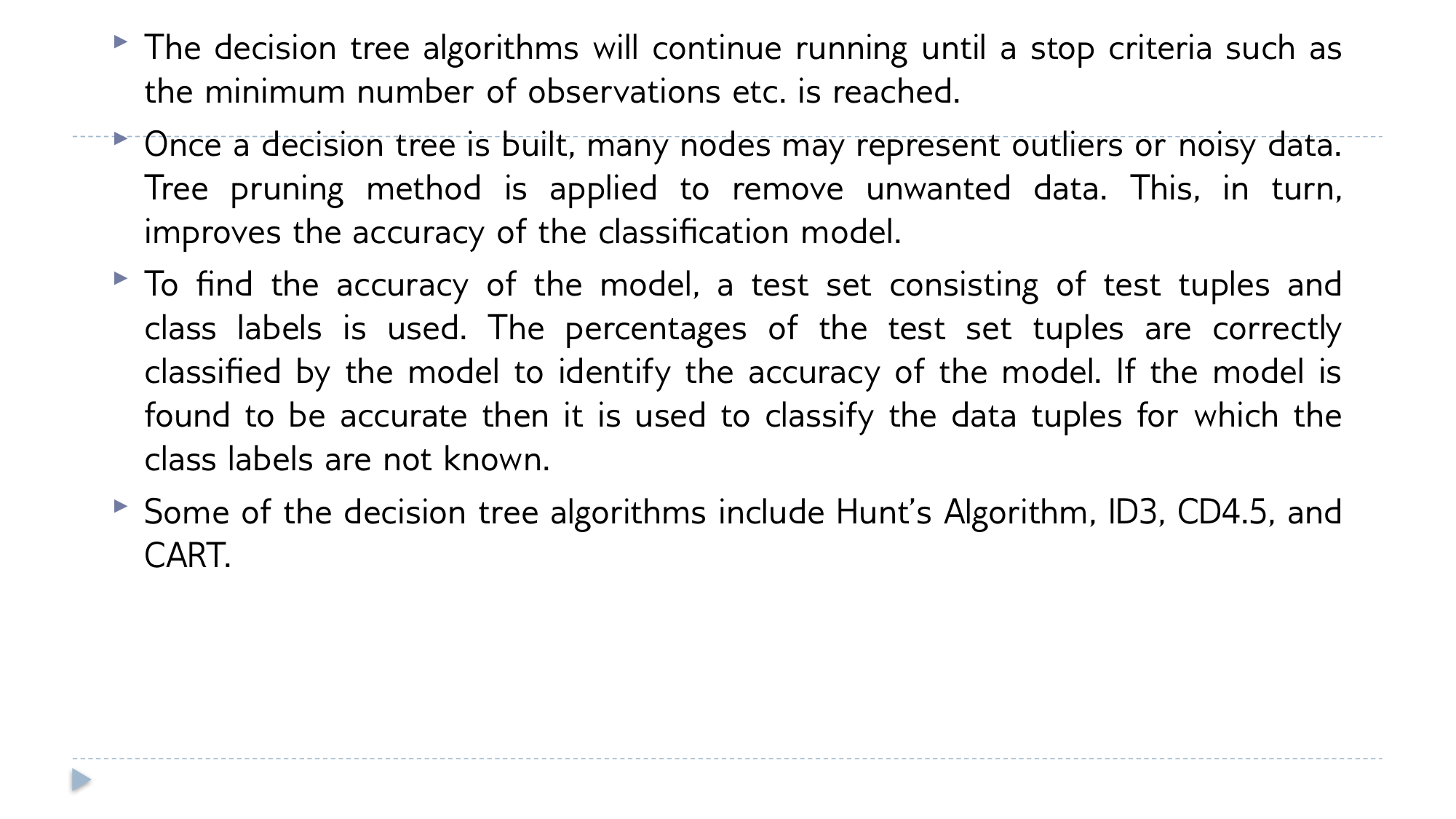

The decision tree algorithms will continue running until a stop criteria such as the minimum number of observations etc. is reached.
Once a decision tree is built, many nodes may represent outliers or noisy data. Tree pruning method is applied to remove unwanted data. This, in turn, improves the accuracy of the classification model.
To find the accuracy of the model, a test set consisting of test tuples and class labels is used. The percentages of the test set tuples are correctly classified by the model to identify the accuracy of the model. If the model is found to be accurate then it is used to classify the data tuples for which the class labels are not known.
Some of the decision tree algorithms include Hunt’s Algorithm, ID3, CD4.5, and CART.